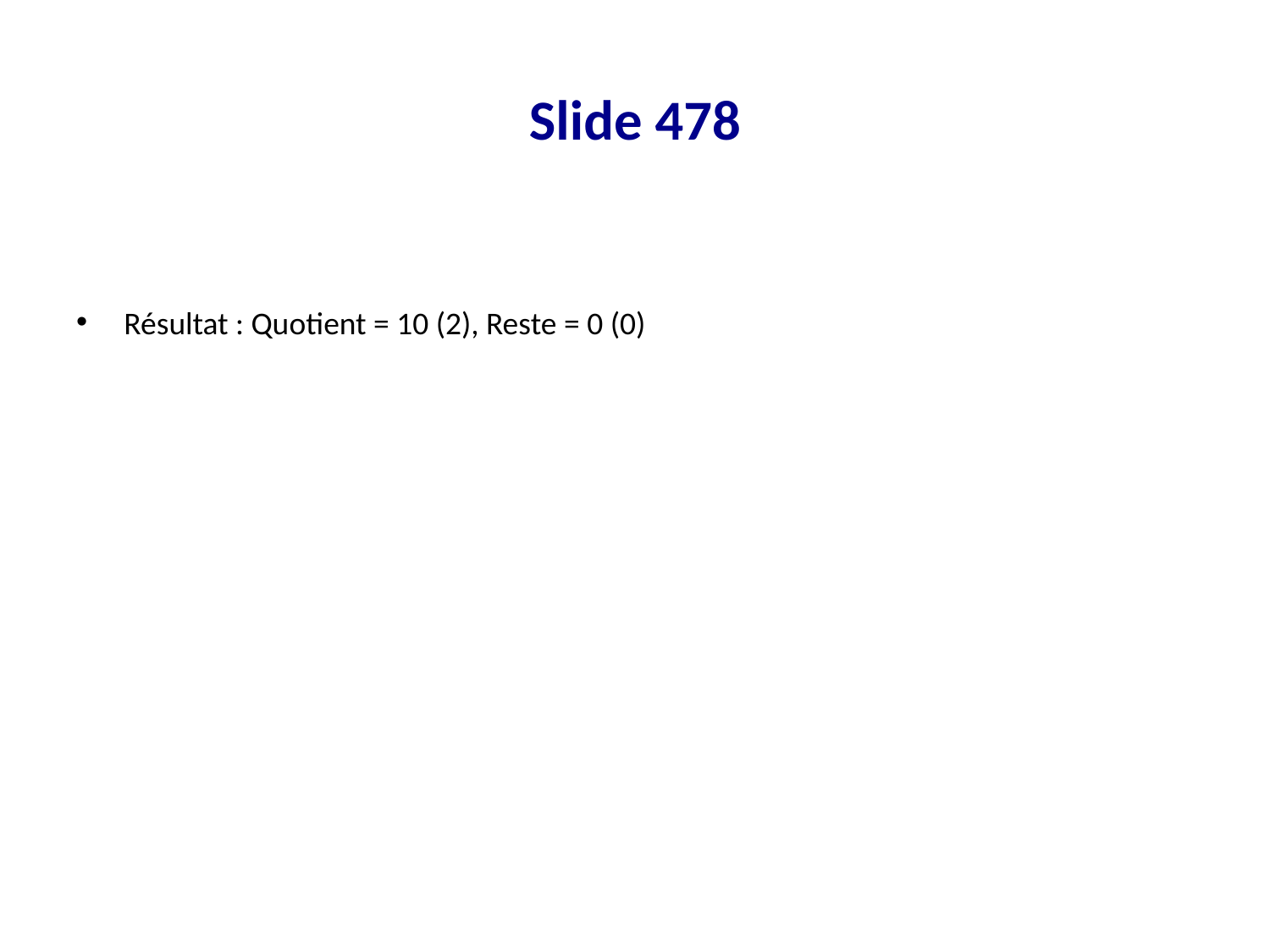

# Slide 478

Résultat : Quotient = 10 (2), Reste = 0 (0)